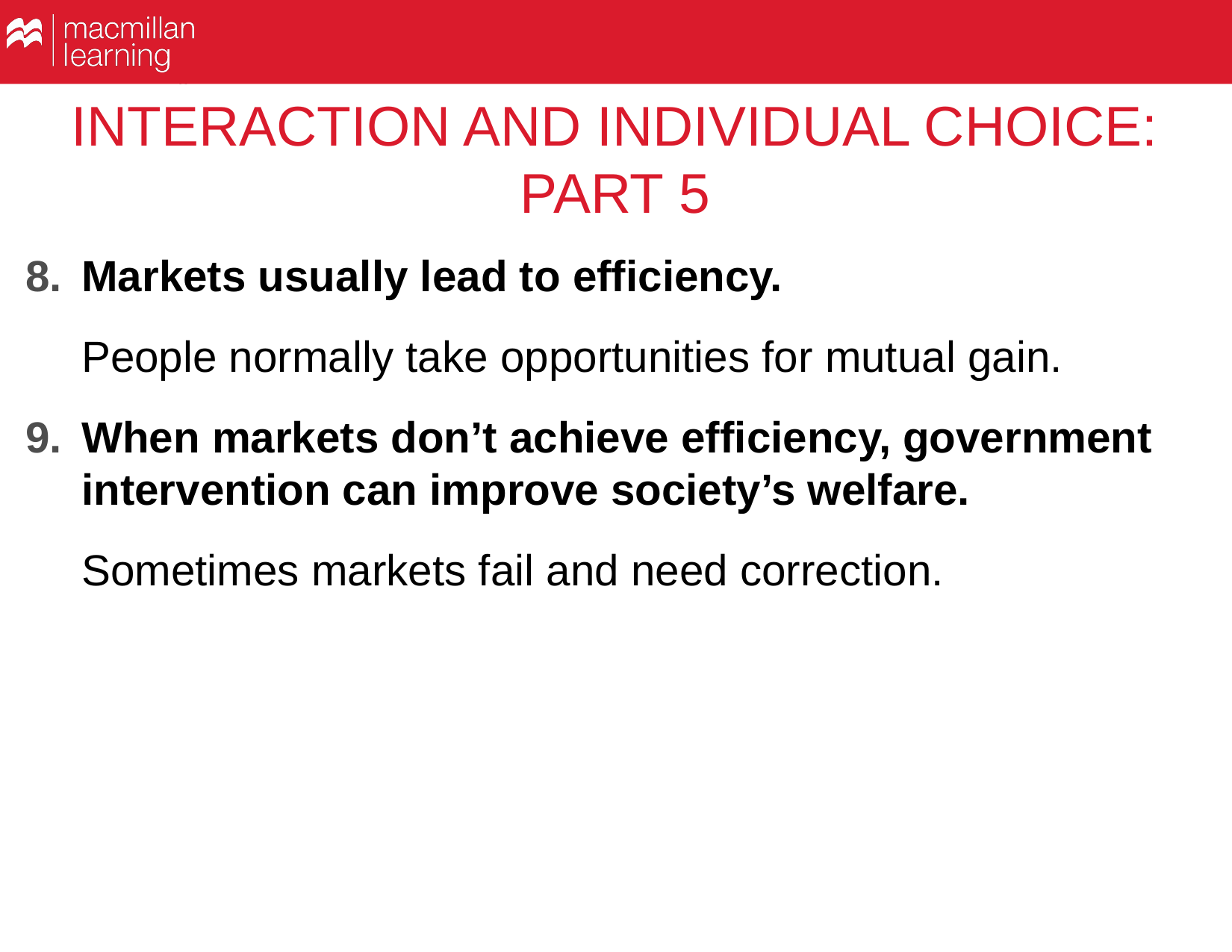

# INTERACTION AND INDIVIDUAL CHOICE: PART 5
Markets usually lead to efficiency.
People normally take opportunities for mutual gain.
When markets don’t achieve efficiency, government intervention can improve society’s welfare.
Sometimes markets fail and need correction.